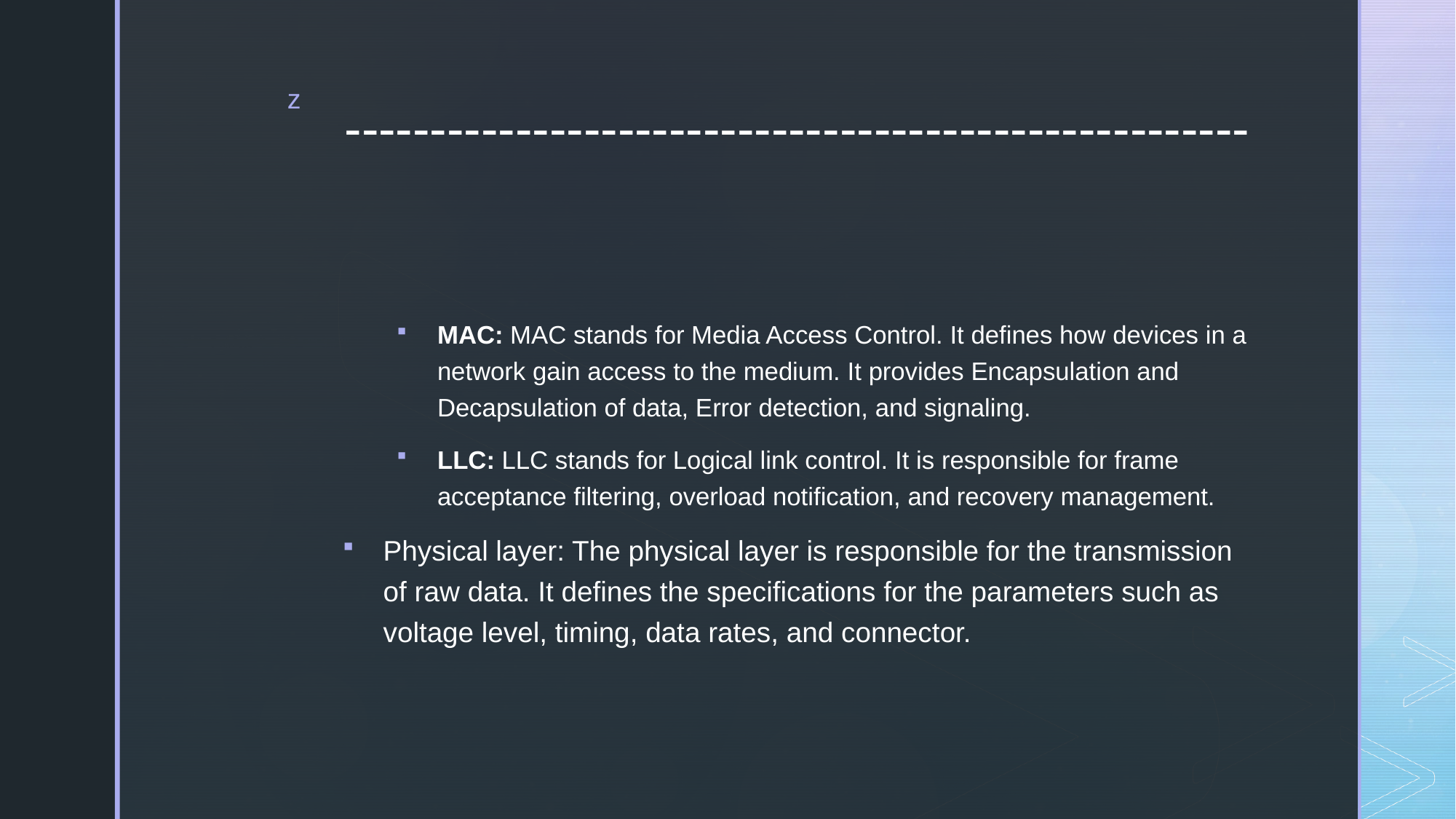

# -----------------------------------------------------

MAC: MAC stands for Media Access Control. It defines how devices in a network gain access to the medium. It provides Encapsulation and Decapsulation of data, Error detection, and signaling.
LLC: LLC stands for Logical link control. It is responsible for frame acceptance filtering, overload notification, and recovery management.
Physical layer: The physical layer is responsible for the transmission of raw data. It defines the specifications for the parameters such as voltage level, timing, data rates, and connector.